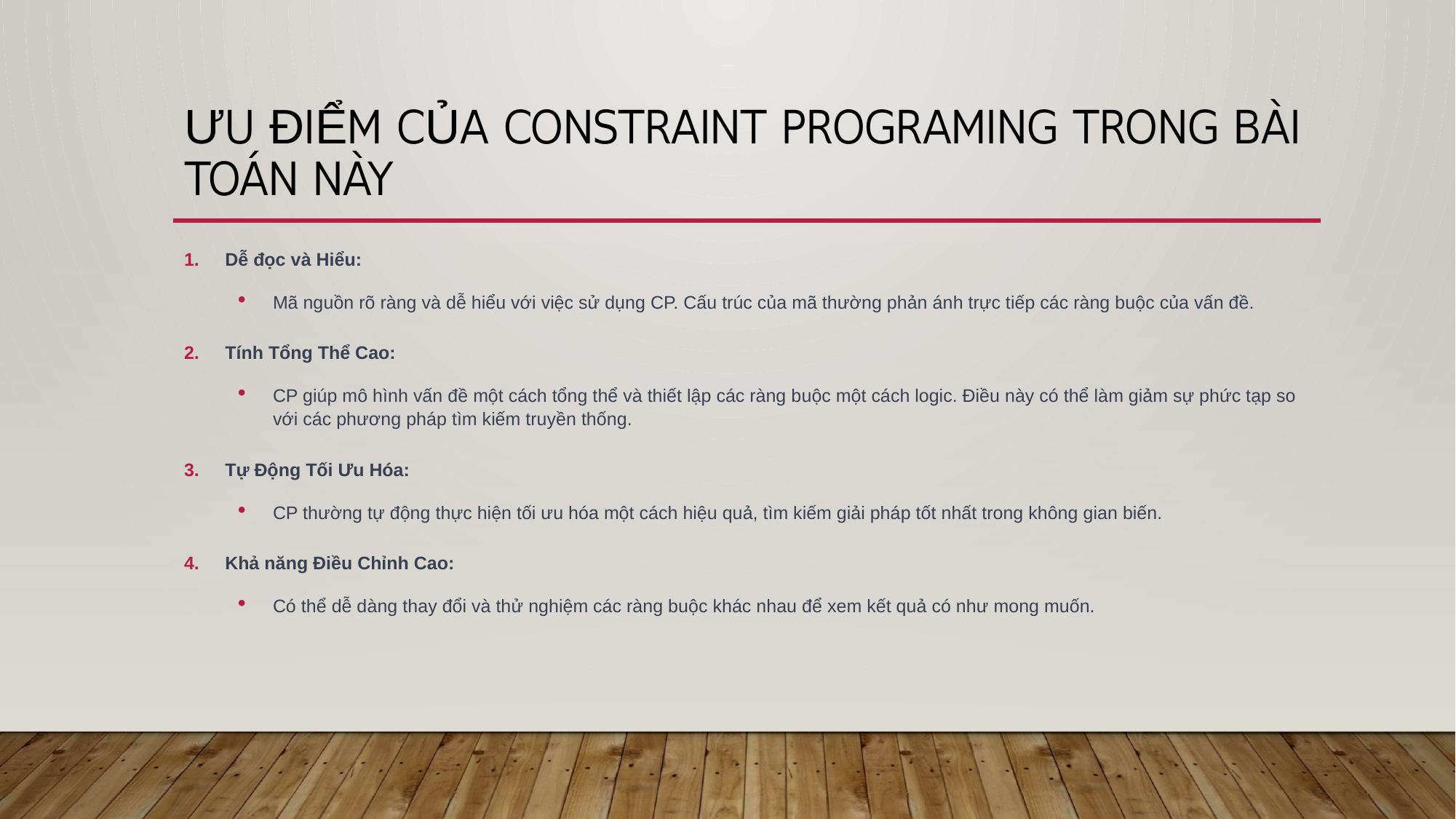

# Ưu điểm của constraint programing trong bài toán này
Dễ đọc và Hiểu:
Mã nguồn rõ ràng và dễ hiểu với việc sử dụng CP. Cấu trúc của mã thường phản ánh trực tiếp các ràng buộc của vấn đề.
Tính Tổng Thể Cao:
CP giúp mô hình vấn đề một cách tổng thể và thiết lập các ràng buộc một cách logic. Điều này có thể làm giảm sự phức tạp so với các phương pháp tìm kiếm truyền thống.
Tự Động Tối Ưu Hóa:
CP thường tự động thực hiện tối ưu hóa một cách hiệu quả, tìm kiếm giải pháp tốt nhất trong không gian biến.
Khả năng Điều Chỉnh Cao:
Có thể dễ dàng thay đổi và thử nghiệm các ràng buộc khác nhau để xem kết quả có như mong muốn.